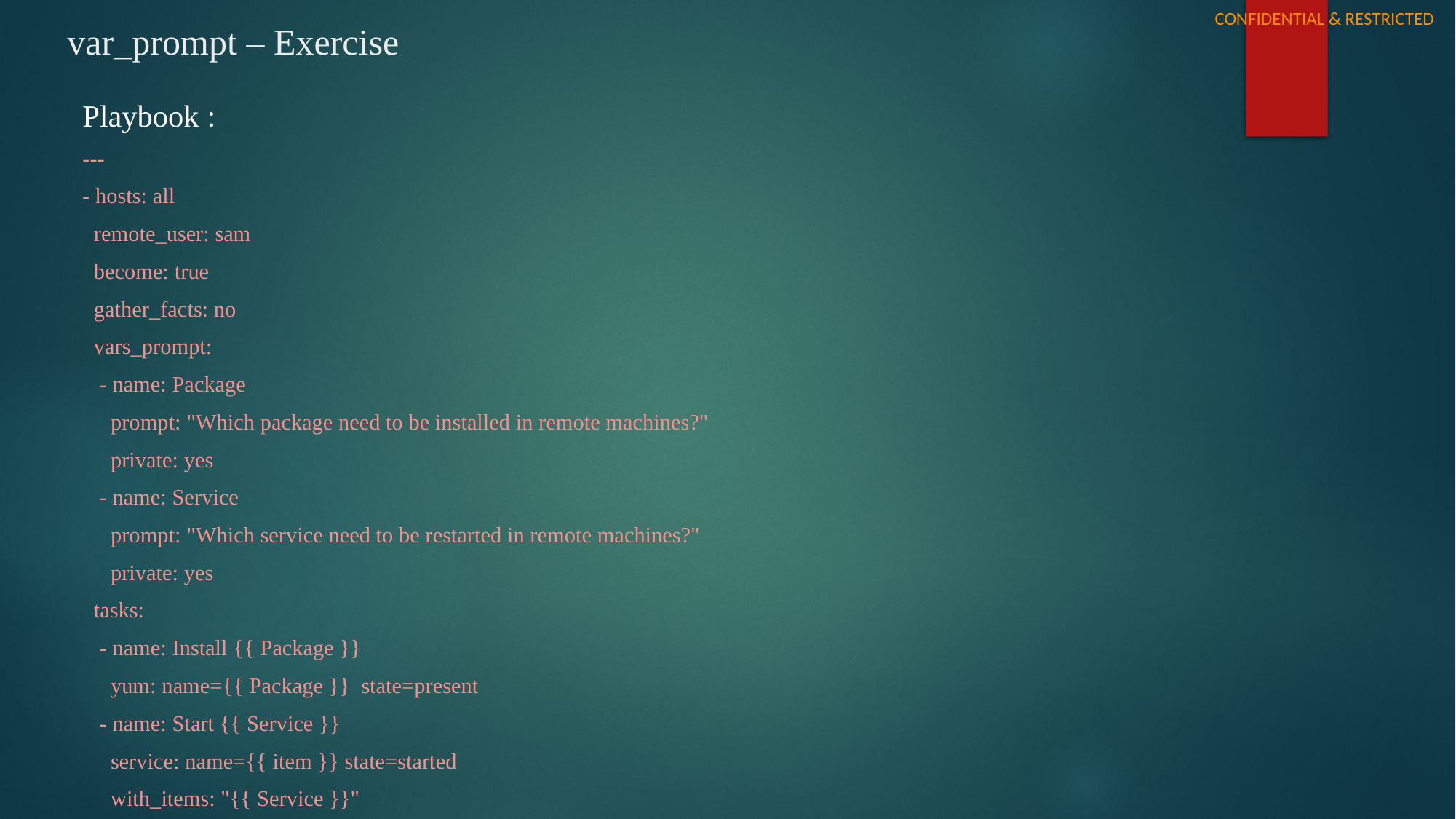

# var_prompt – Exercise
Playbook :
---
- hosts: all
  remote_user: sam
  become: true
  gather_facts: no
  vars_prompt:
   - name: Package
     prompt: "Which package need to be installed in remote machines?"
     private: yes
   - name: Service
     prompt: "Which service need to be restarted in remote machines?"
     private: yes
  tasks:
   - name: Install {{ Package }}
     yum: name={{ Package }}  state=present
   - name: Start {{ Service }}
     service: name={{ item }} state=started
     with_items: "{{ Service }}"